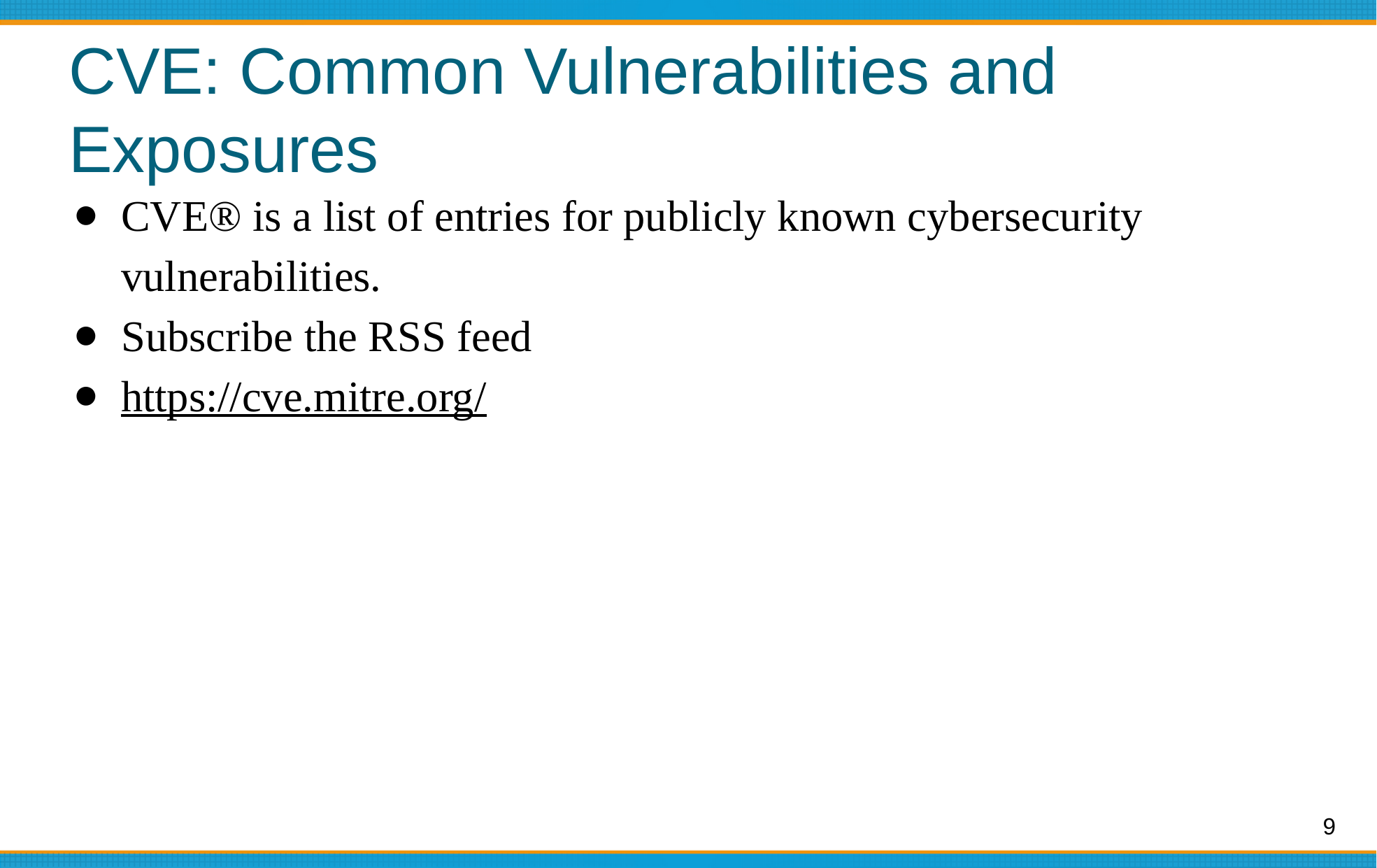

# CVE: Common Vulnerabilities and Exposures
CVE® is a list of entries for publicly known cybersecurity vulnerabilities.
Subscribe the RSS feed
https://cve.mitre.org/
9